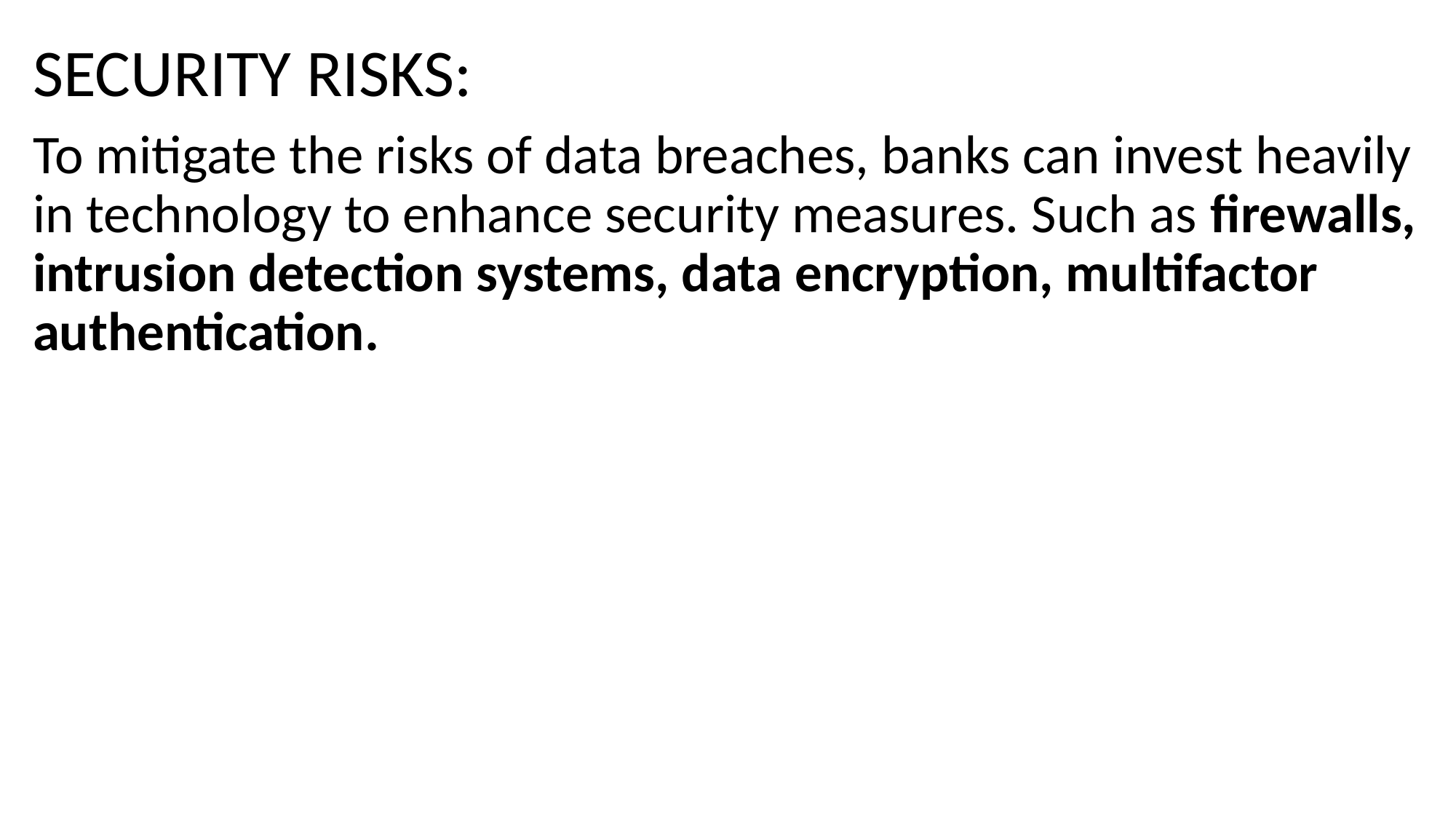

SECURITY RISKS:
To mitigate the risks of data breaches, banks can invest heavily in technology to enhance security measures. Such as firewalls, intrusion detection systems, data encryption, multifactor authentication.